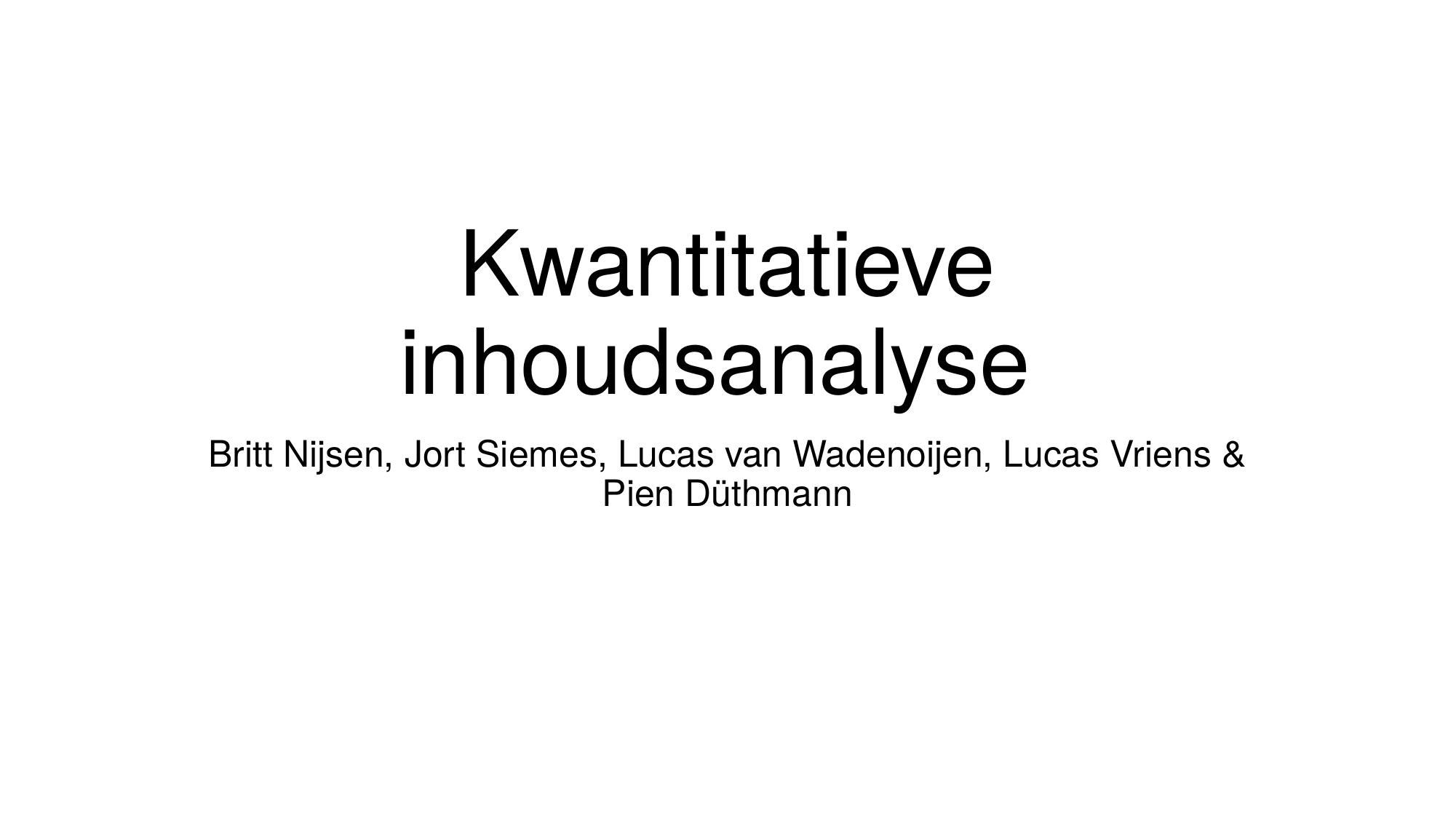

# Kwantitatieve inhoudsanalyse
Britt Nijsen, Jort Siemes, Lucas van Wadenoijen, Lucas Vriens & Pien Düthmann